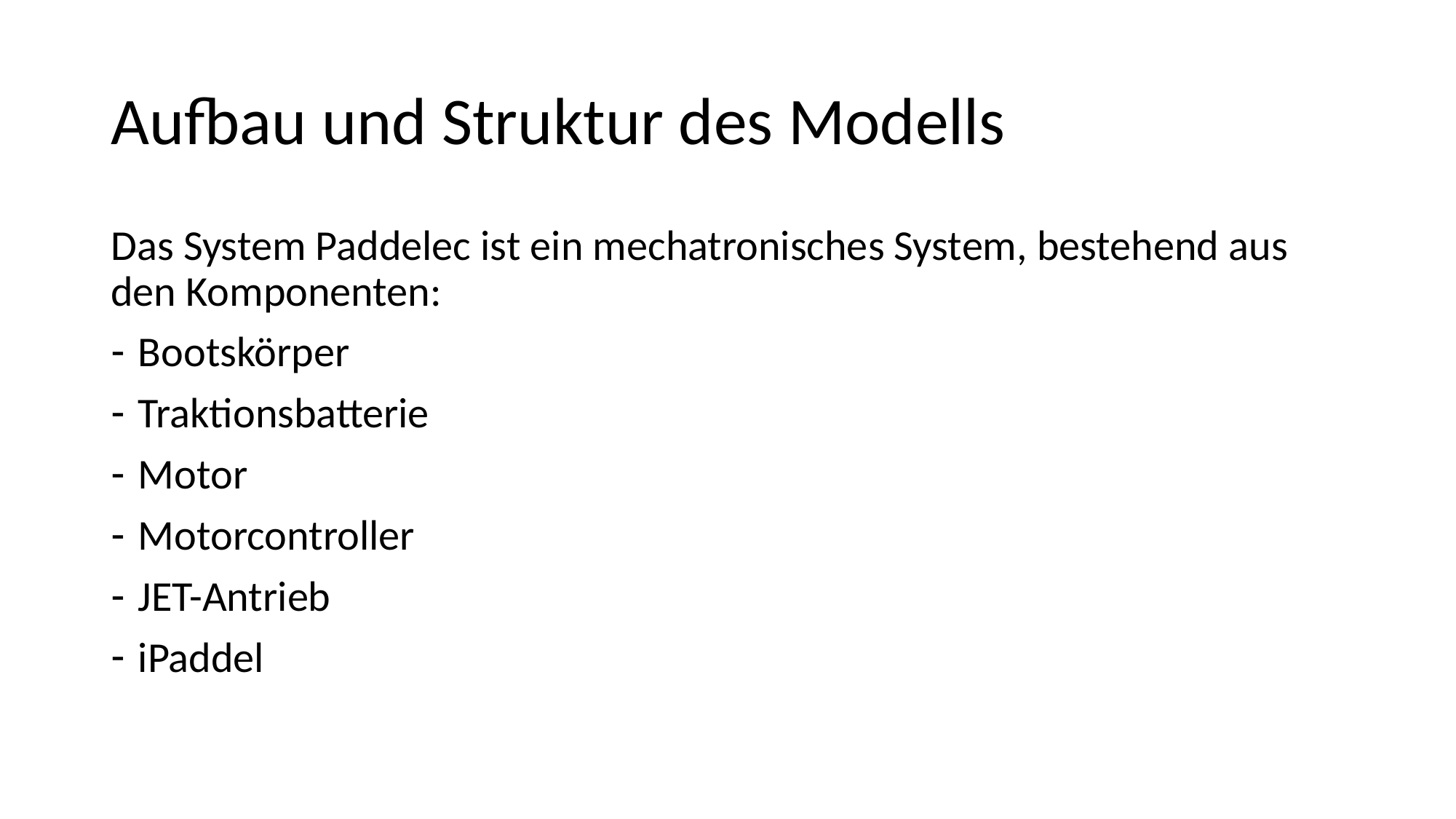

# Aufbau und Struktur des Modells
Das System Paddelec ist ein mechatronisches System, bestehend aus den Komponenten:
Bootskörper
Traktionsbatterie
Motor
Motorcontroller
JET-Antrieb
iPaddel